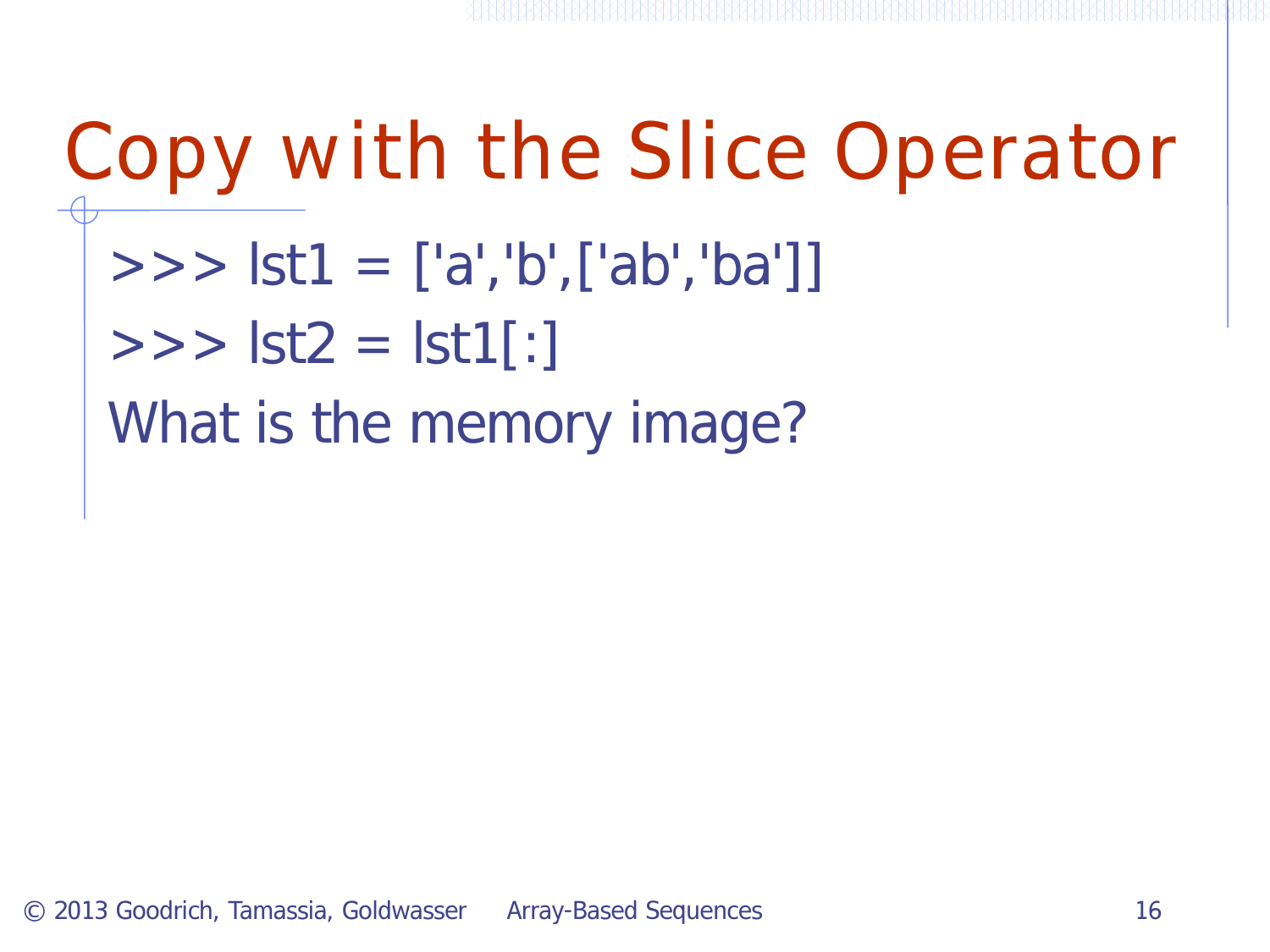

# Copy with the Slice Operator
>>> lst1 = ['a','b',['ab','ba']]
>>> lst2 = lst1[:]
What is the memory image?

© 2013 Goodrich, Tamassia, Goldwasser
Array-Based Sequences
16